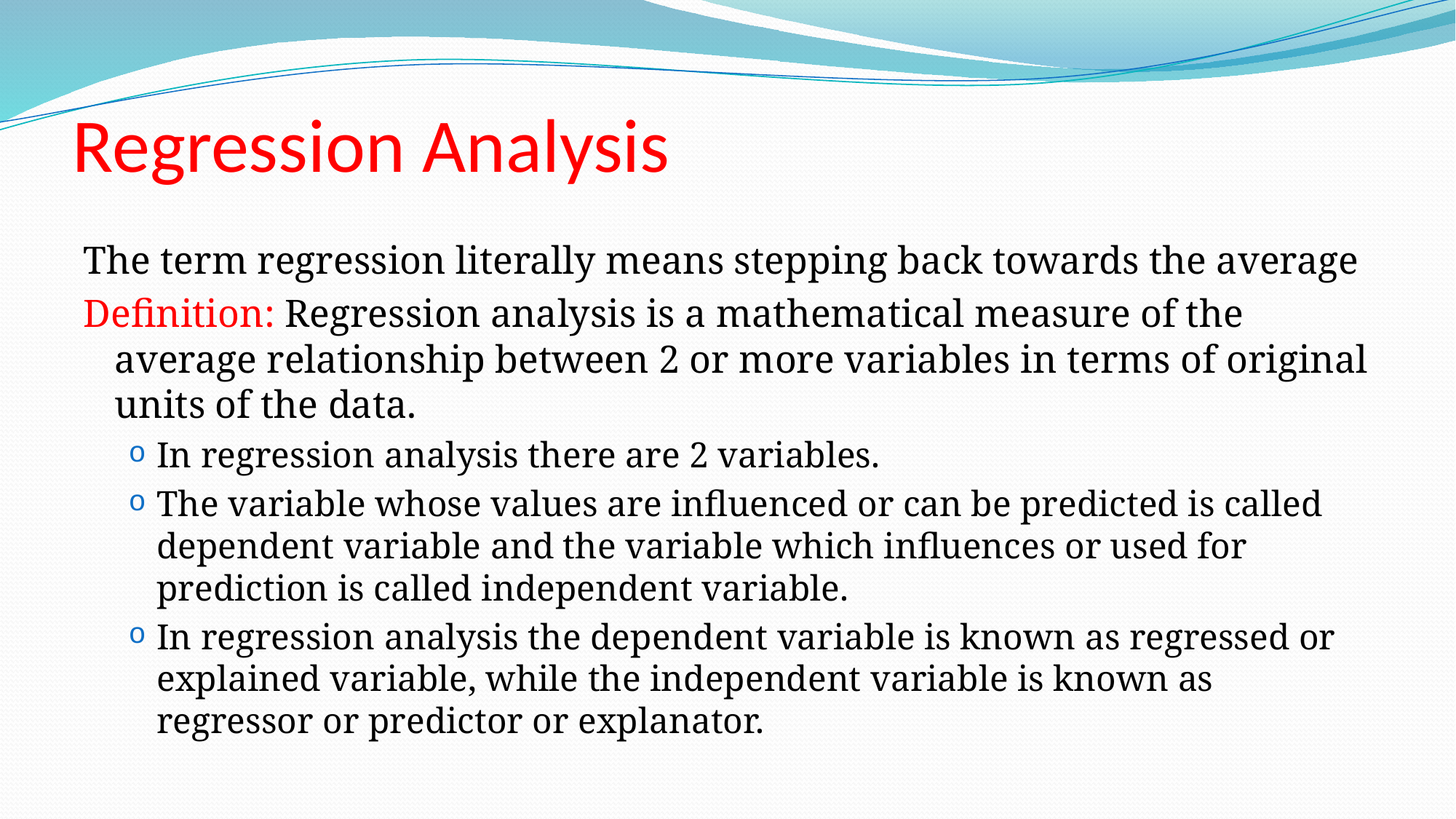

# Regression Analysis
The term regression literally means stepping back towards the average
Definition: Regression analysis is a mathematical measure of the average relationship between 2 or more variables in terms of original units of the data.
In regression analysis there are 2 variables.
The variable whose values are influenced or can be predicted is called dependent variable and the variable which influences or used for prediction is called independent variable.
In regression analysis the dependent variable is known as regressed or explained variable, while the independent variable is known as regressor or predictor or explanator.